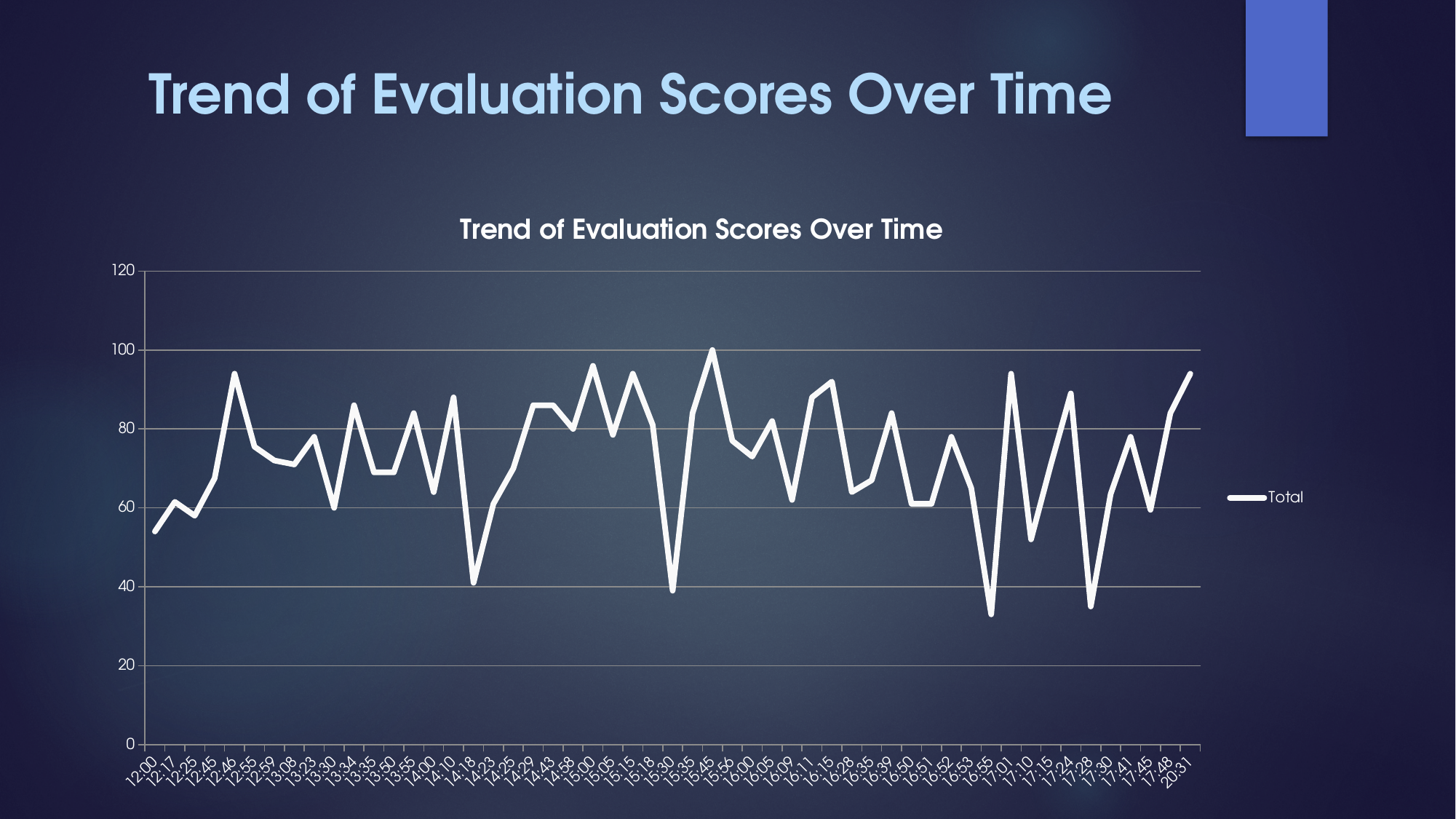

# Trend of Evaluation Scores Over Time

### Chart: Trend of Evaluation Scores Over Time

| Category |  |
|---|---|
| 12:00 | 54.0 |
| 12:17 | 61.5 |
| 12:25 | 58.0 |
| 12:45 | 67.5 |
| 12:46 | 94.0 |
| 12:55 | 75.5 |
| 12:59 | 72.0 |
| 13:08 | 71.0 |
| 13:23 | 78.0 |
| 13:30 | 60.0 |
| 13:34 | 86.0 |
| 13:35 | 69.0 |
| 13:50 | 69.0 |
| 13:55 | 84.0 |
| 14:00 | 64.0 |
| 14:10 | 88.0 |
| 14:18 | 41.0 |
| 14:23 | 61.0 |
| 14:25 | 70.0 |
| 14:29 | 86.0 |
| 14:43 | 86.0 |
| 14:58 | 80.0 |
| 15:00 | 96.0 |
| 15:05 | 78.5 |
| 15:15 | 94.0 |
| 15:18 | 81.0 |
| 15:30 | 39.0 |
| 15:35 | 84.0 |
| 15:45 | 100.0 |
| 15:56 | 77.0 |
| 16:00 | 73.0 |
| 16:05 | 82.0 |
| 16:09 | 62.0 |
| 16:11 | 88.0 |
| 16:15 | 92.0 |
| 16:28 | 64.0 |
| 16:35 | 67.0 |
| 16:39 | 84.0 |
| 16:50 | 61.0 |
| 16:51 | 61.0 |
| 16:52 | 78.0 |
| 16:53 | 65.0 |
| 16:55 | 33.0 |
| 17:01 | 94.0 |
| 17:10 | 52.0 |
| 17:15 | 71.0 |
| 17:24 | 89.0 |
| 17:28 | 35.0 |
| 17:30 | 63.5 |
| 17:41 | 78.0 |
| 17:45 | 59.5 |
| 17:48 | 84.0 |
| 20:31 | 94.0 |